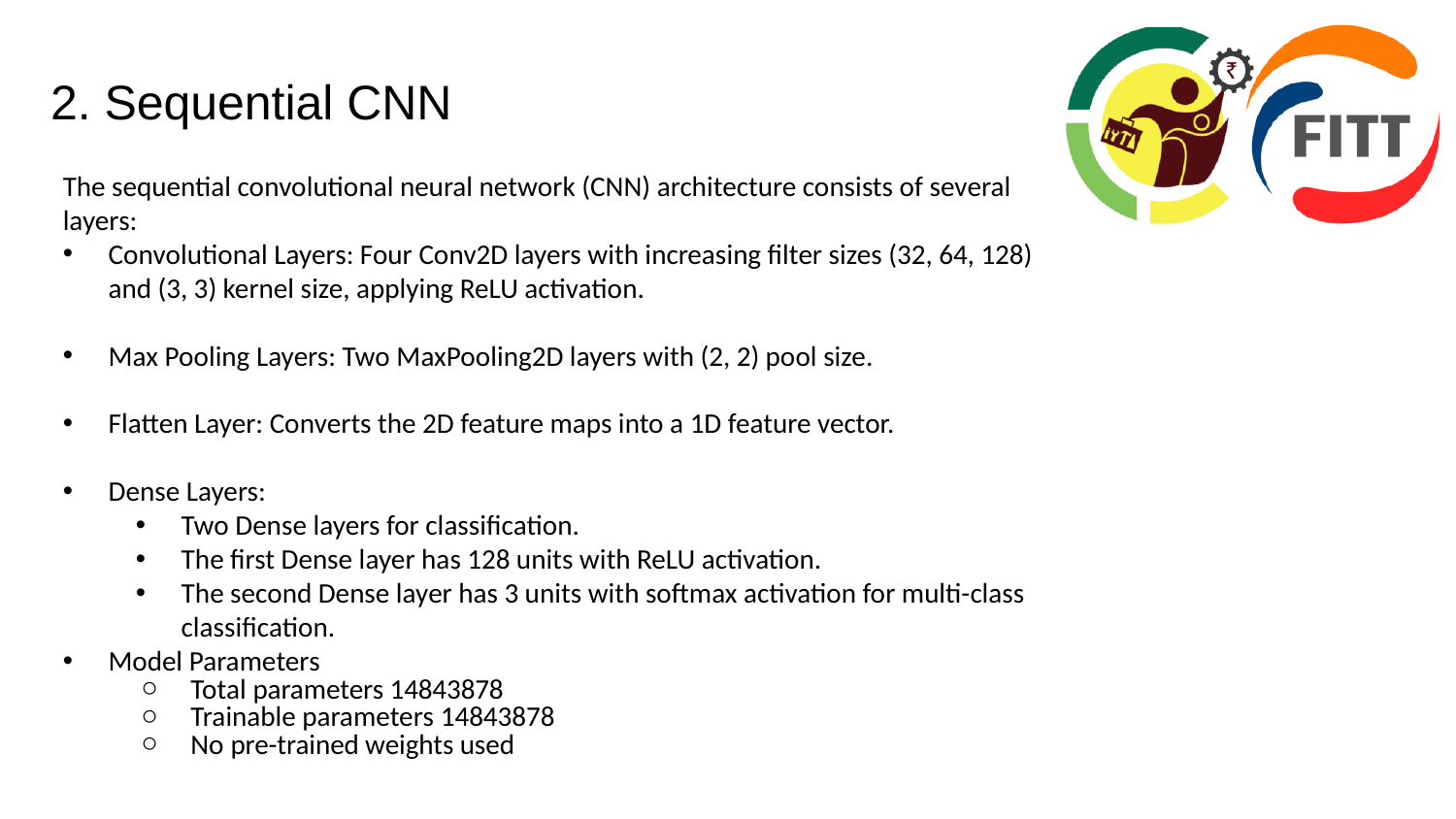

# 2. Sequential CNN
The sequential convolutional neural network (CNN) architecture consists of several layers:
Convolutional Layers: Four Conv2D layers with increasing filter sizes (32, 64, 128) and (3, 3) kernel size, applying ReLU activation.

Max Pooling Layers: Two MaxPooling2D layers with (2, 2) pool size.

Flatten Layer: Converts the 2D feature maps into a 1D feature vector.

Dense Layers:
Two Dense layers for classification.
The first Dense layer has 128 units with ReLU activation.
The second Dense layer has 3 units with softmax activation for multi-class classification.
Model Parameters
Total parameters 14843878
Trainable parameters 14843878
No pre-trained weights used

23